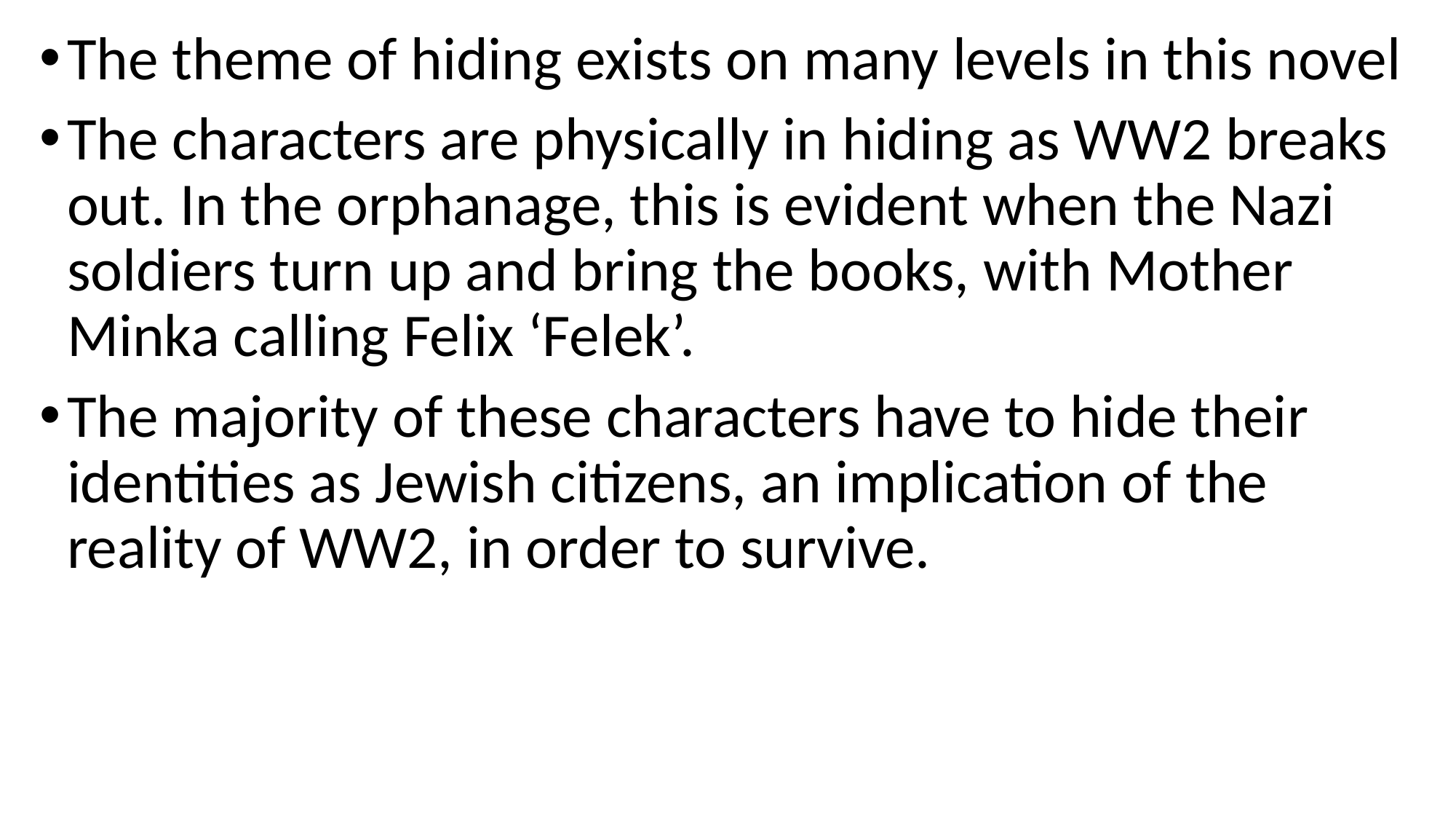

The theme of hiding exists on many levels in this novel
The characters are physically in hiding as WW2 breaks out. In the orphanage, this is evident when the Nazi soldiers turn up and bring the books, with Mother Minka calling Felix ‘Felek’.
The majority of these characters have to hide their identities as Jewish citizens, an implication of the reality of WW2, in order to survive.